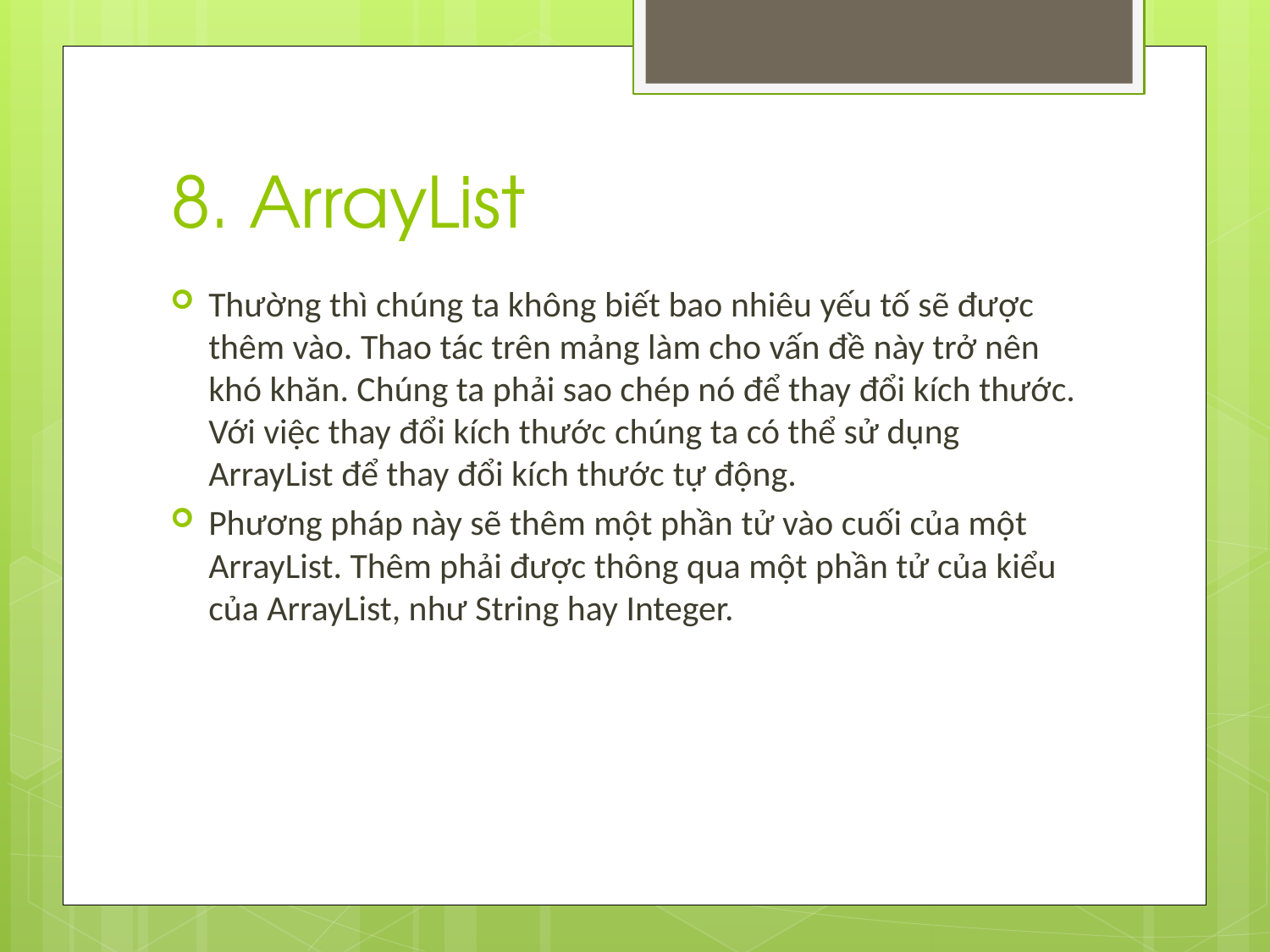

# 8. ArrayList
Thường thì chúng ta không biết bao nhiêu yếu tố sẽ được thêm vào. Thao tác trên mảng làm cho vấn đề này trở nên khó khăn. Chúng ta phải sao chép nó để thay đổi kích thước. Với việc thay đổi kích thước chúng ta có thể sử dụng ArrayList để thay đổi kích thước tự động.
Phương pháp này sẽ thêm một phần tử vào cuối của một ArrayList. Thêm phải được thông qua một phần tử của kiểu của ArrayList, như String hay Integer.